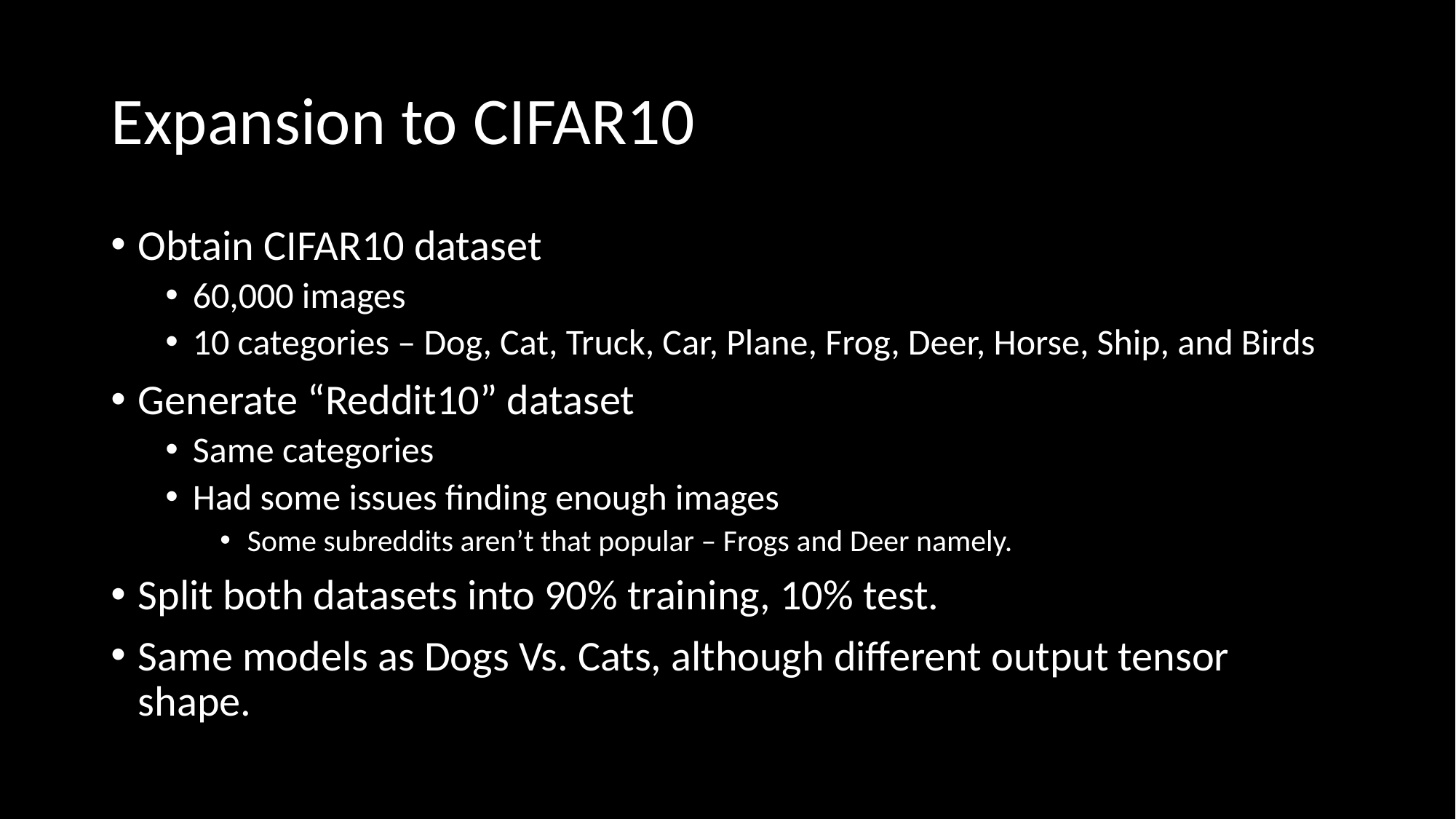

# Expansion to CIFAR10
Obtain CIFAR10 dataset
60,000 images
10 categories – Dog, Cat, Truck, Car, Plane, Frog, Deer, Horse, Ship, and Birds
Generate “Reddit10” dataset
Same categories
Had some issues finding enough images
Some subreddits aren’t that popular – Frogs and Deer namely.
Split both datasets into 90% training, 10% test.
Same models as Dogs Vs. Cats, although different output tensor shape.